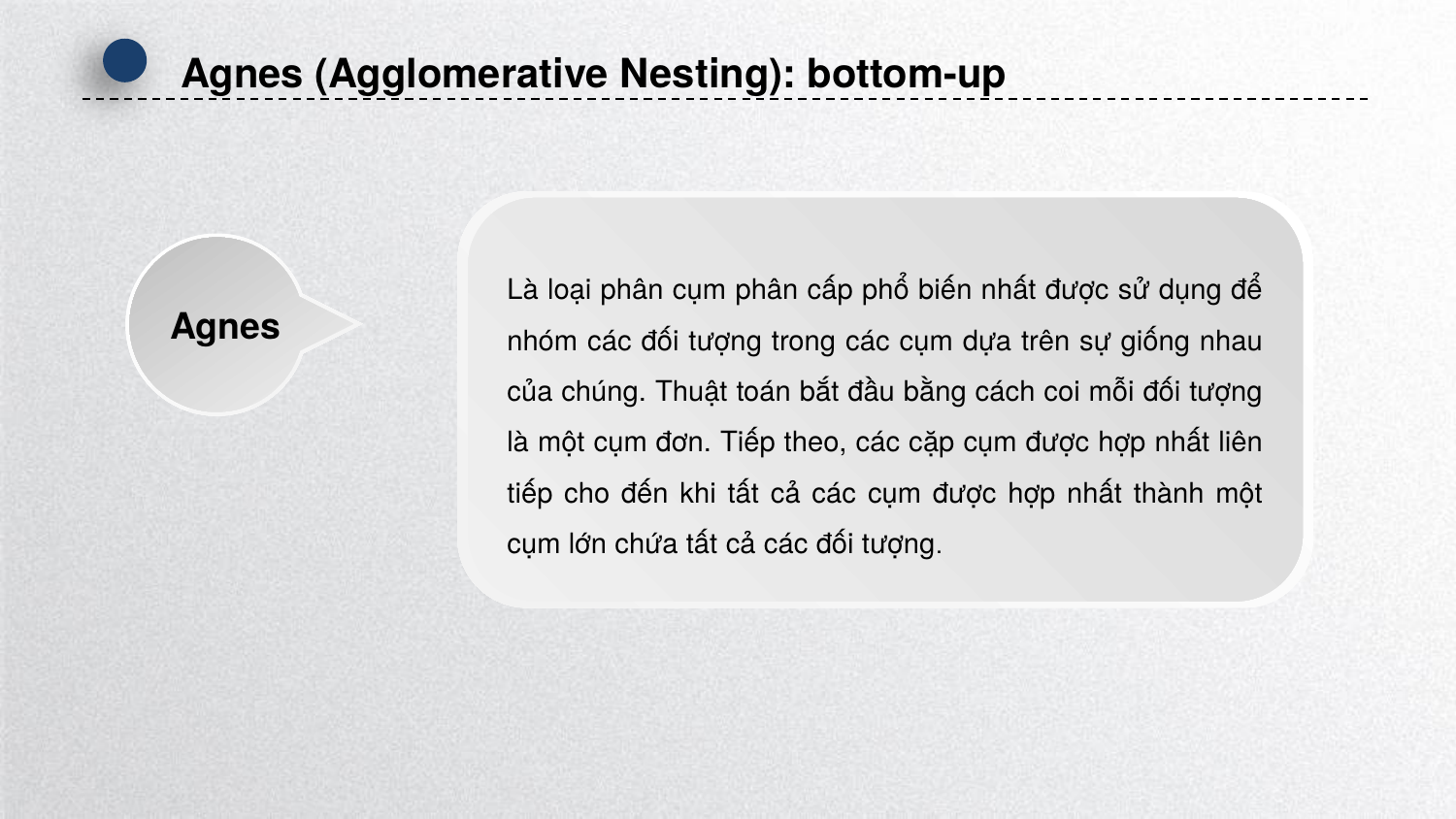

Agnes (Agglomerative Nesting): bottom-up

Là loại phân cụm phân cấp phổ biến nhất được sử dụng để nhóm các đối tượng trong các cụm dựa trên sự giống nhau của chúng. Thuật toán bắt đầu bằng cách coi mỗi đối tượng là một cụm đơn. Tiếp theo, các cặp cụm được hợp nhất liên tiếp cho đến khi tất cả các cụm được hợp nhất thành một cụm lớn chứa tất cả các đối tượng.
Agnes